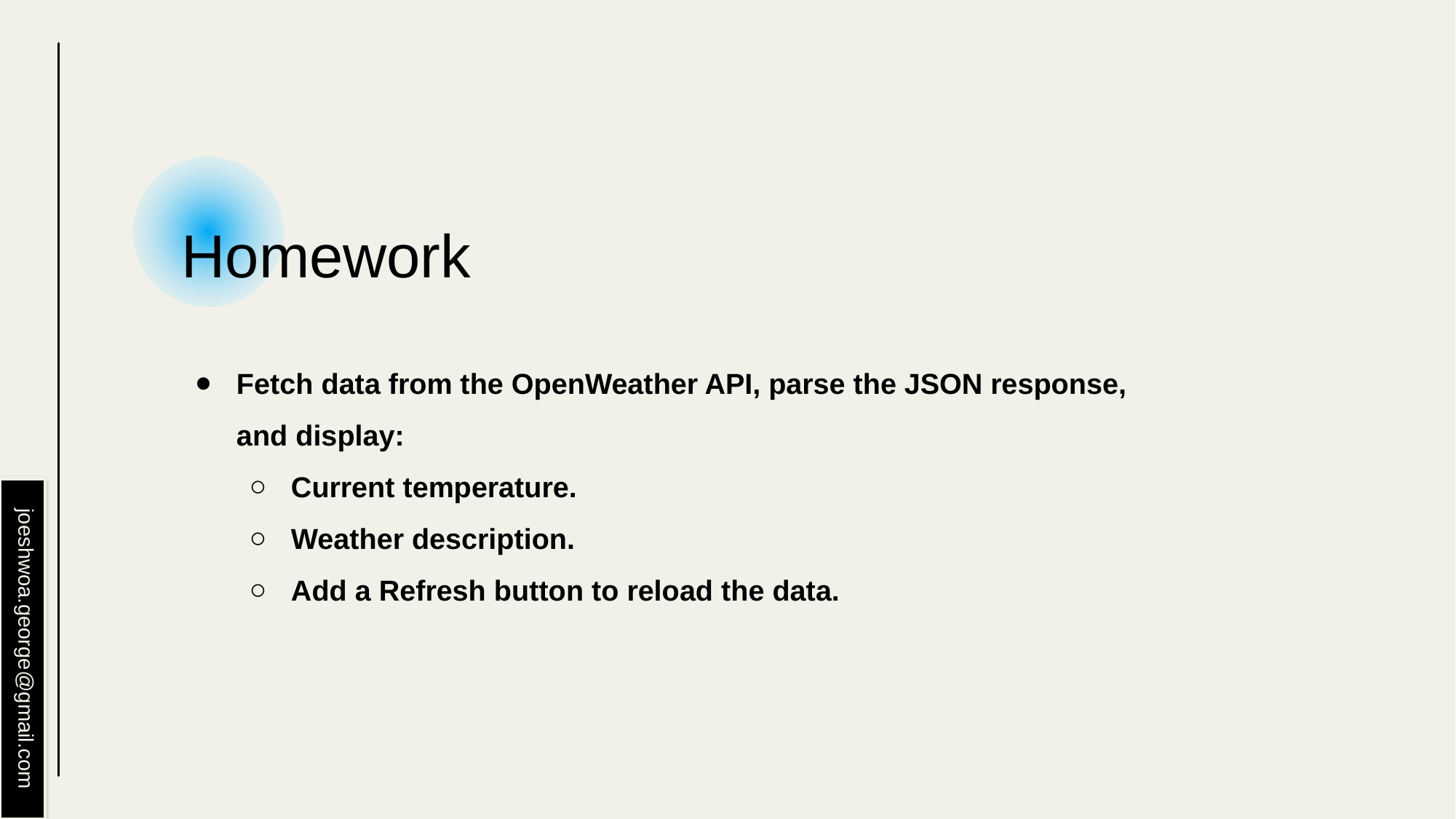

# Homework
Fetch data from the OpenWeather API, parse the JSON response, and display:
Current temperature.
Weather description.
Add a Refresh button to reload the data.

joeshwoa.george@gmail.com